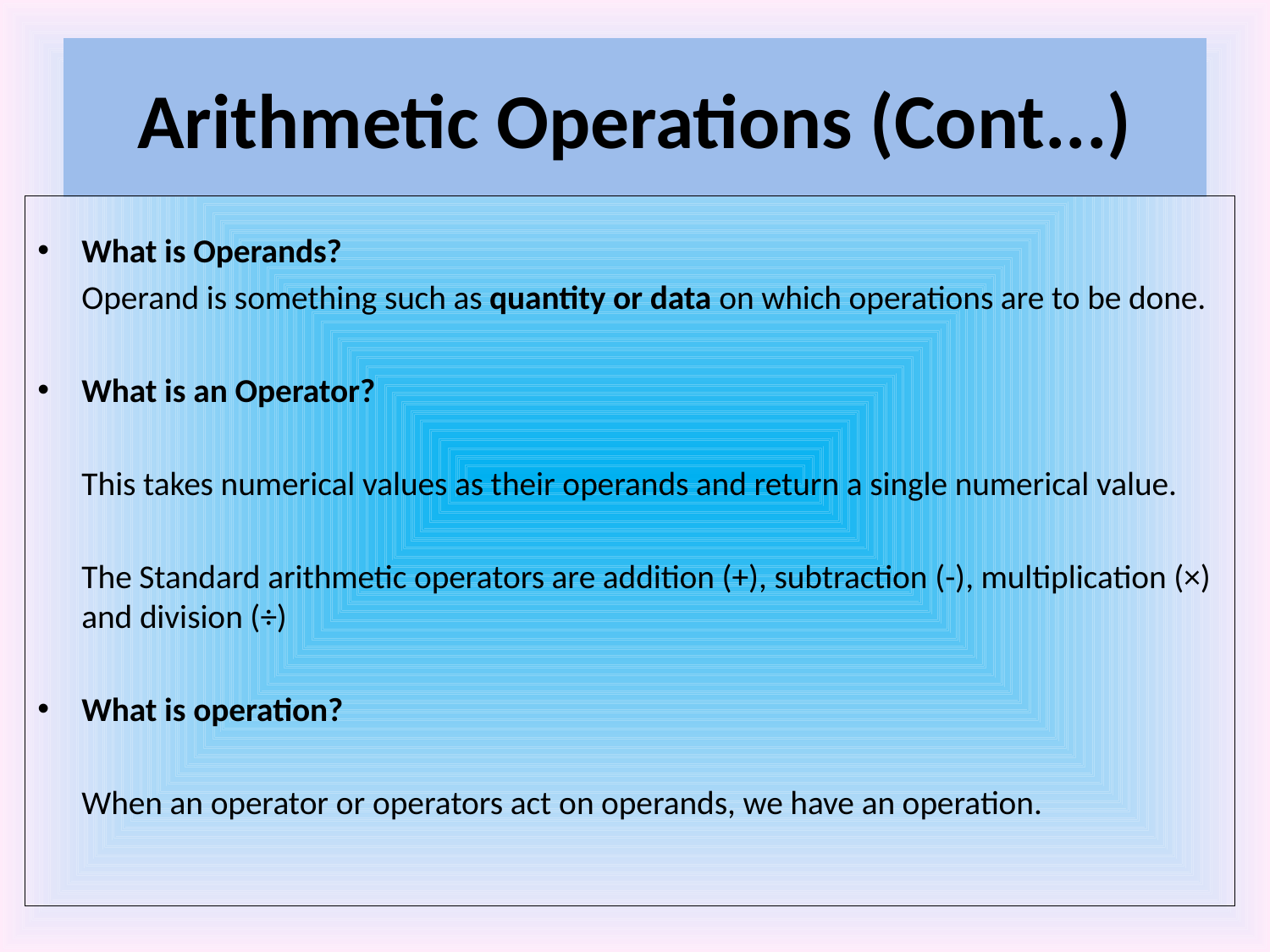

# Arithmetic Operations (Cont...)

What is Operands?
	Operand is something such as quantity or data on which operations are to be done.

What is an Operator?

	This takes numerical values as their operands and return a single numerical value.

	The Standard arithmetic operators are addition (+), subtraction (-), multiplication (×) and division (÷)

What is operation?

	When an operator or operators act on operands, we have an operation.